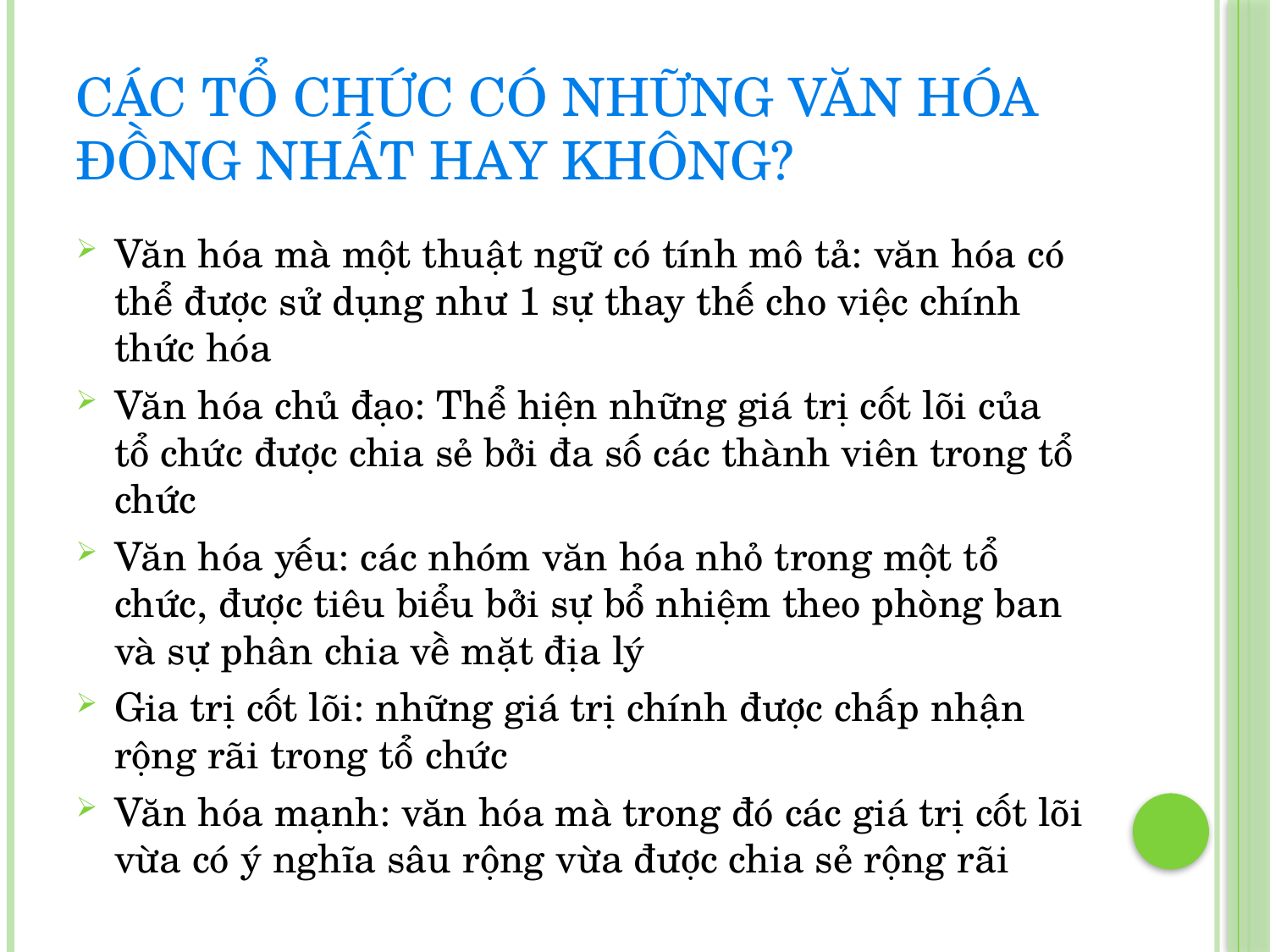

# Các tổ chức có những văn hóa đồng nhất hay không?
Văn hóa mà một thuật ngữ có tính mô tả: văn hóa có thể được sử dụng như 1 sự thay thế cho việc chính thức hóa
Văn hóa chủ đạo: Thể hiện những giá trị cốt lõi của tổ chức được chia sẻ bởi đa số các thành viên trong tổ chức
Văn hóa yếu: các nhóm văn hóa nhỏ trong một tổ chức, được tiêu biểu bởi sự bổ nhiệm theo phòng ban và sự phân chia về mặt địa lý
Gia trị cốt lõi: những giá trị chính được chấp nhận rộng rãi trong tổ chức
Văn hóa mạnh: văn hóa mà trong đó các giá trị cốt lõi vừa có ý nghĩa sâu rộng vừa được chia sẻ rộng rãi